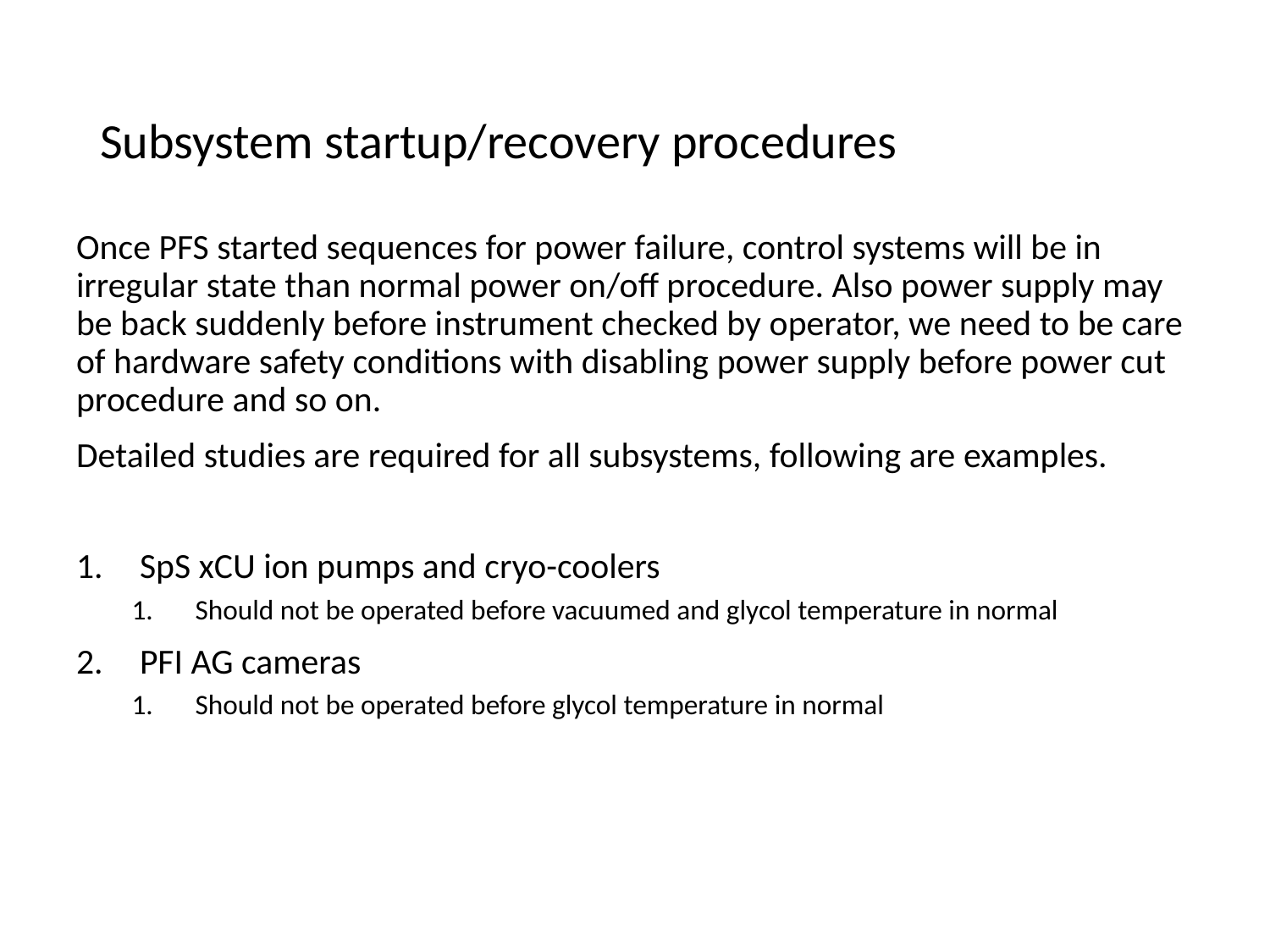

# Subsystem startup/recovery procedures
Once PFS started sequences for power failure, control systems will be in irregular state than normal power on/off procedure. Also power supply may be back suddenly before instrument checked by operator, we need to be care of hardware safety conditions with disabling power supply before power cut procedure and so on.
Detailed studies are required for all subsystems, following are examples.

SpS xCU ion pumps and cryo-coolers
Should not be operated before vacuumed and glycol temperature in normal
PFI AG cameras
Should not be operated before glycol temperature in normal